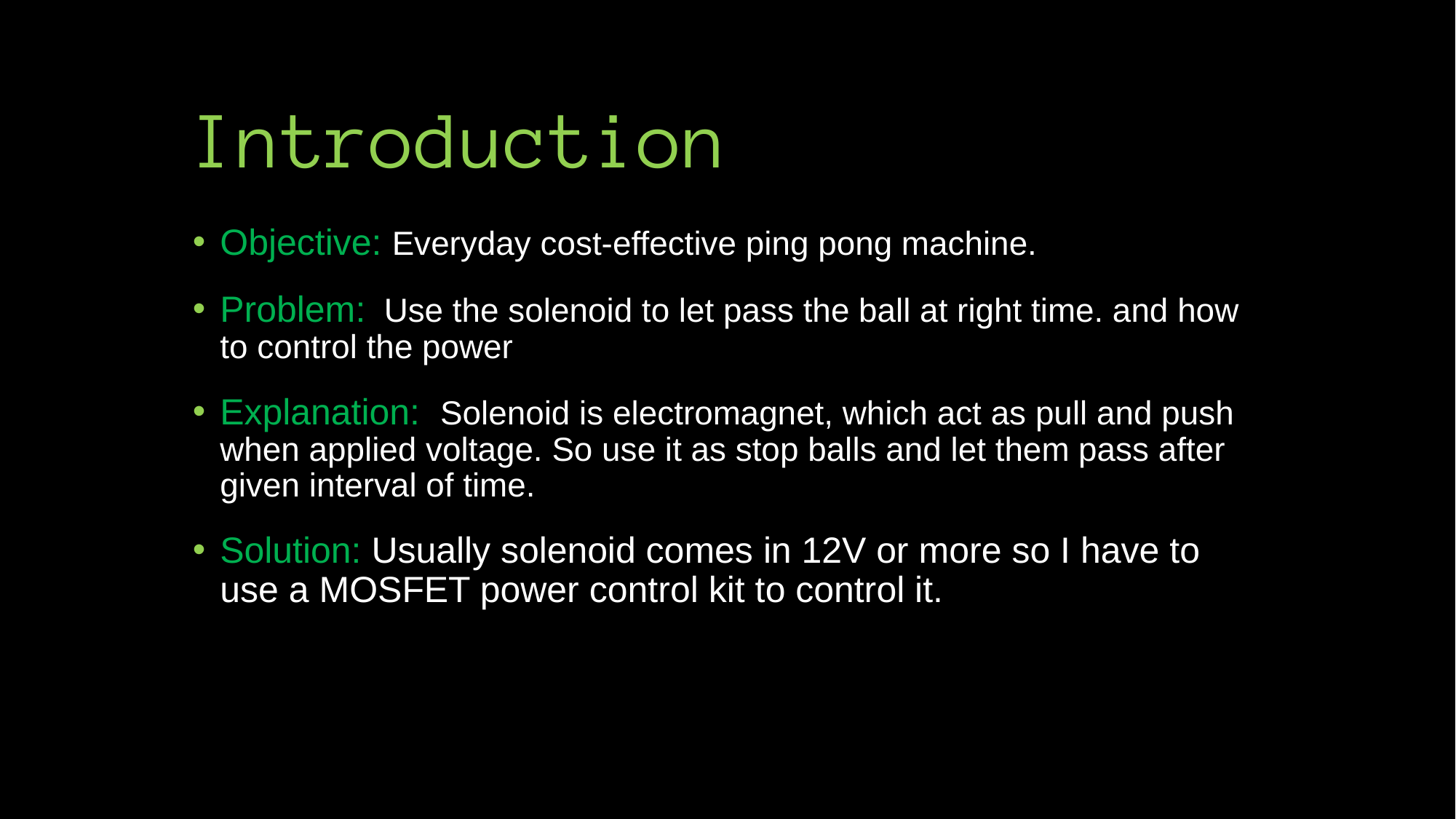

# Introduction
Objective: Everyday cost-effective ping pong machine.
Problem:  Use the solenoid to let pass the ball at right time. and how to control the power
Explanation:  Solenoid is electromagnet, which act as pull and push when applied voltage. So use it as stop balls and let them pass after given interval of time.
Solution: Usually solenoid comes in 12V or more so I have to use a MOSFET power control kit to control it.